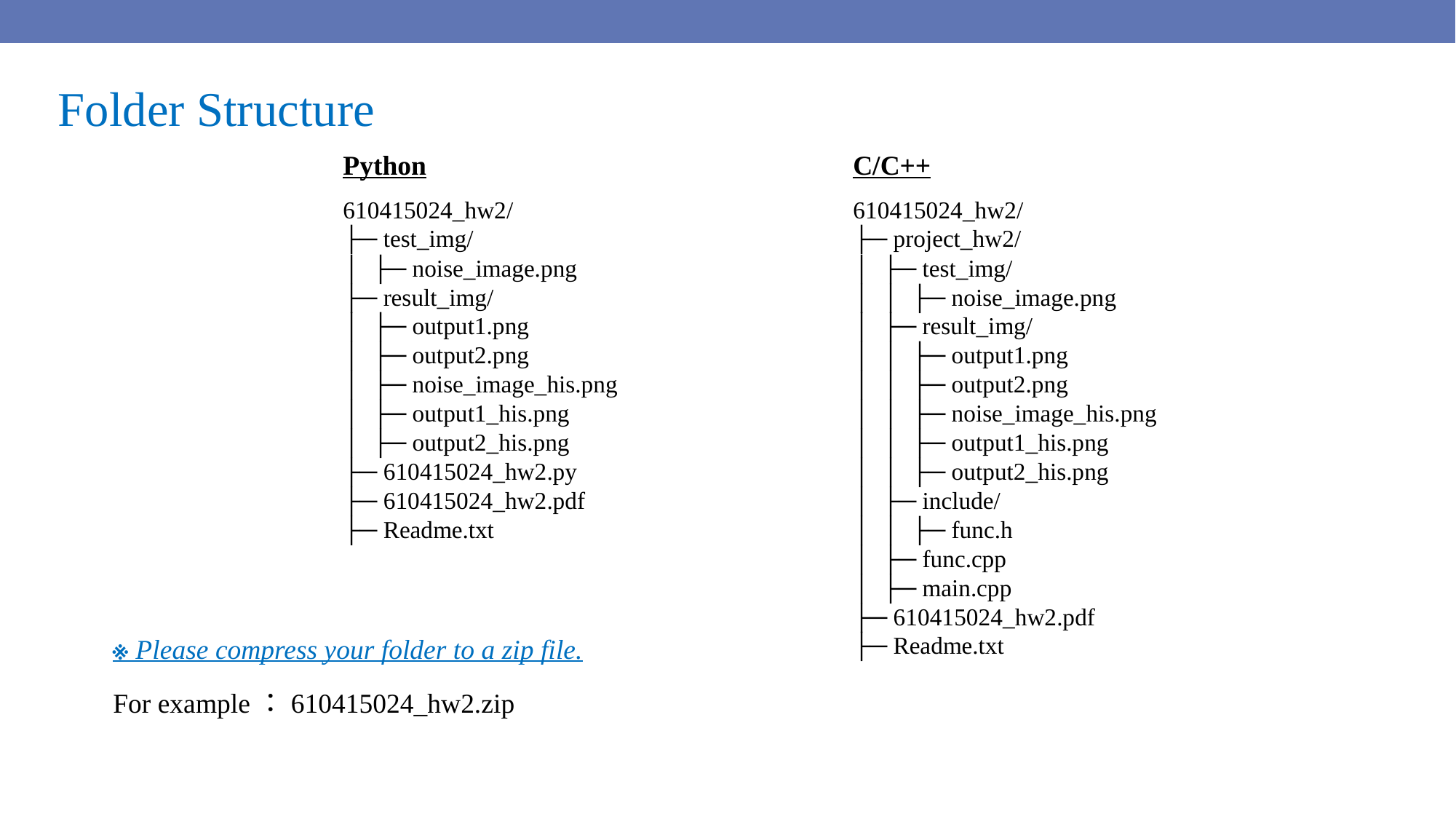

Folder Structure
Python
C/C++
610415024_hw2/
├─ test_img/
│  ├─ noise_image.png
├─ result_img/
│  ├─ output1.png
│  ├─ output2.png
│  ├─ noise_image_his.png
│  ├─ output1_his.png
│  ├─ output2_his.png
├─ 610415024_hw2.py
├─ 610415024_hw2.pdf
├─ Readme.txt
610415024_hw2/
├─ project_hw2/
│  ├─ test_img/
│  │  ├─ noise_image.png
│  ├─ result_img/
│  │  ├─ output1.png
│  │  ├─ output2.png
│  │  ├─ noise_image_his.png
│  │  ├─ output1_his.png
│  │  ├─ output2_his.png
│  ├─ include/
│  │  ├─ func.h
│  ├─ func.cpp
│  ├─ main.cpp
├─ 610415024_hw2.pdf
├─ Readme.txt
※ Please compress your folder to a zip file.
For example：610415024_hw2.zip